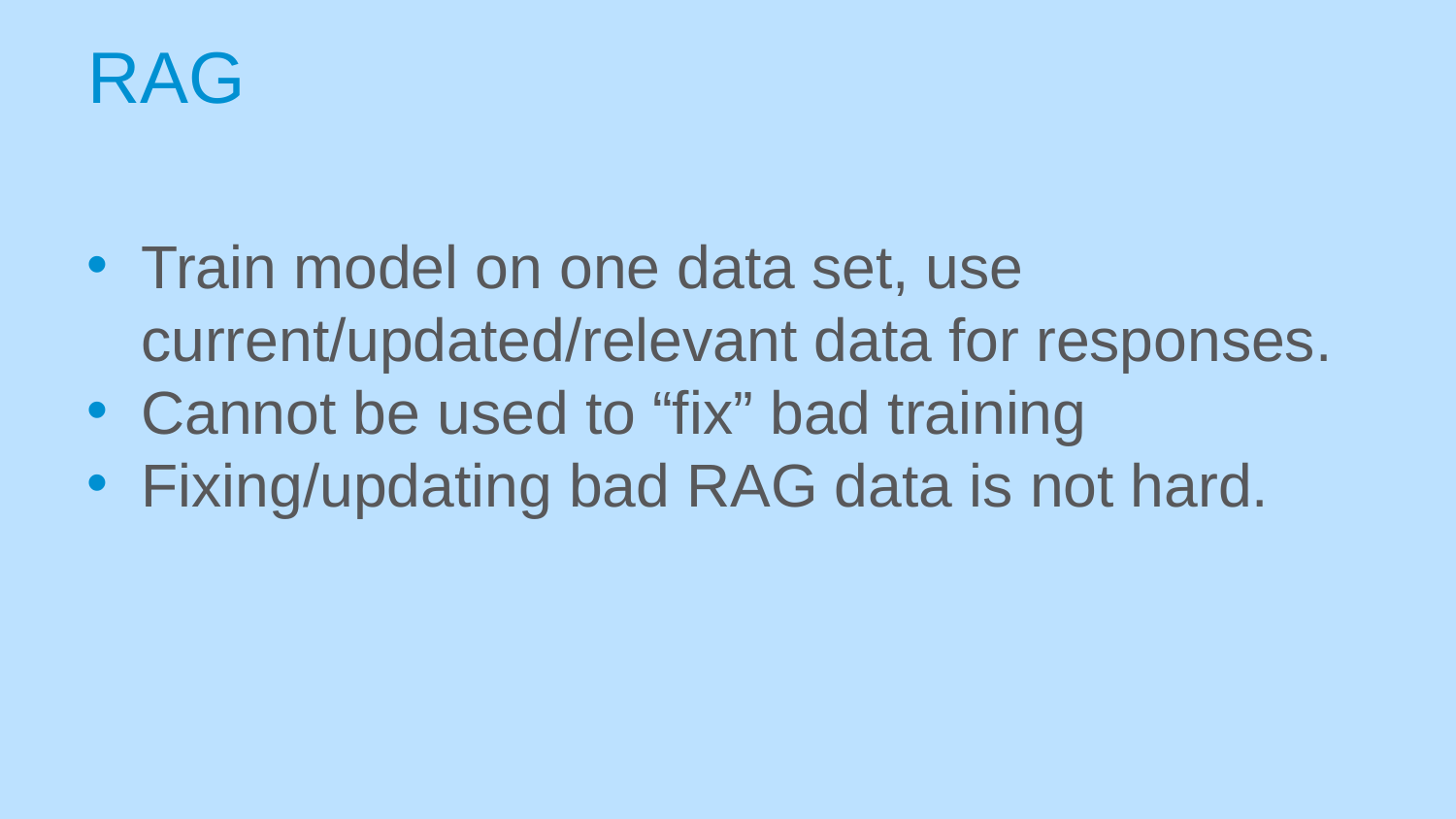

# RAG
Train model on one data set, use current/updated/relevant data for responses.
Cannot be used to “fix” bad training
Fixing/updating bad RAG data is not hard.